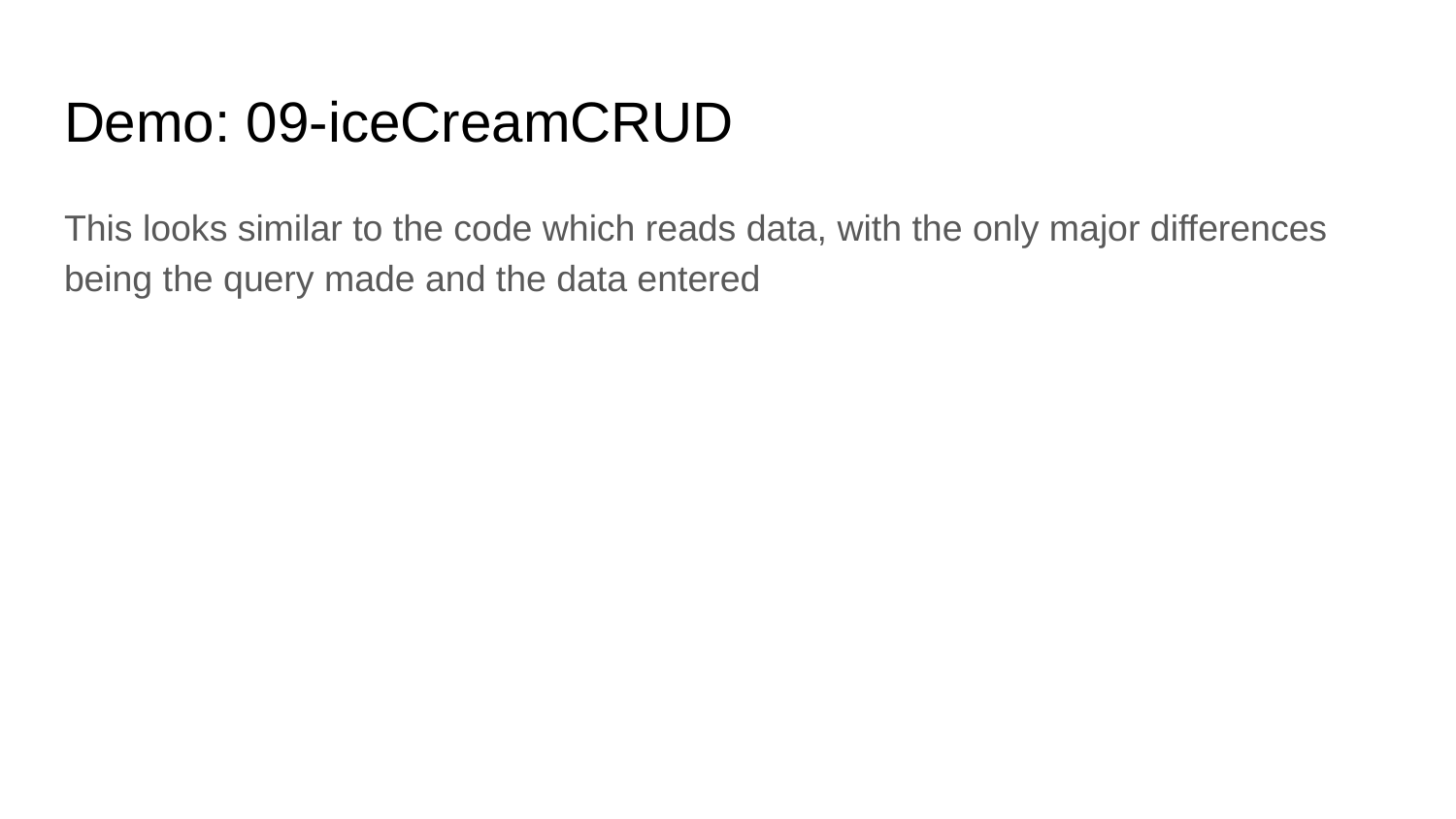

# Demo: 09-iceCreamCRUD
This looks similar to the code which reads data, with the only major differences being the query made and the data entered